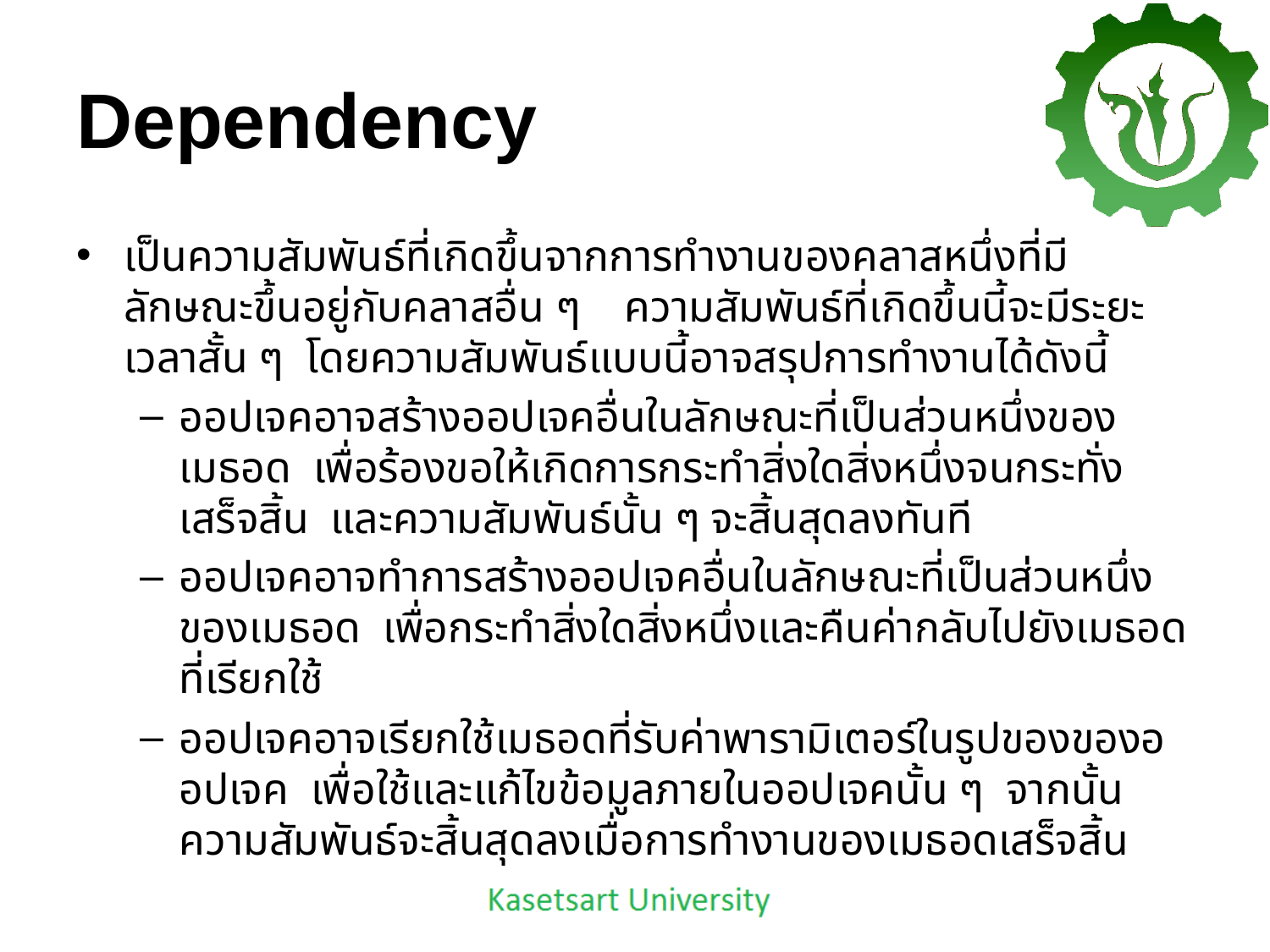

# Dependency
เป็นความสัมพันธ์ที่เกิดขึ้นจากการทำงานของคลาสหนึ่งที่มีลักษณะขึ้นอยู่กับคลาสอื่น ๆ    ความสัมพันธ์ที่เกิดขึ้นนี้จะมีระยะเวลาสั้น ๆ  โดยความสัมพันธ์แบบนี้อาจสรุปการทำงานได้ดังนี้
ออปเจคอาจสร้างออปเจคอื่นในลักษณะที่เป็นส่วนหนึ่งของเมธอด  เพื่อร้องขอให้เกิดการกระทำสิ่งใดสิ่งหนึ่งจนกระทั่งเสร็จสิ้น  และความสัมพันธ์นั้น ๆ จะสิ้นสุดลงทันที
ออปเจคอาจทำการสร้างออปเจคอื่นในลักษณะที่เป็นส่วนหนึ่งของเมธอด  เพื่อกระทำสิ่งใดสิ่งหนึ่งและคืนค่ากลับไปยังเมธอดที่เรียกใช้
ออปเจคอาจเรียกใช้เมธอดที่รับค่าพารามิเตอร์ในรูปของของออปเจค  เพื่อใช้และแก้ไขข้อมูลภายในออปเจคนั้น ๆ  จากนั้นความสัมพันธ์จะสิ้นสุดลงเมื่อการทำงานของเมธอดเสร็จสิ้น